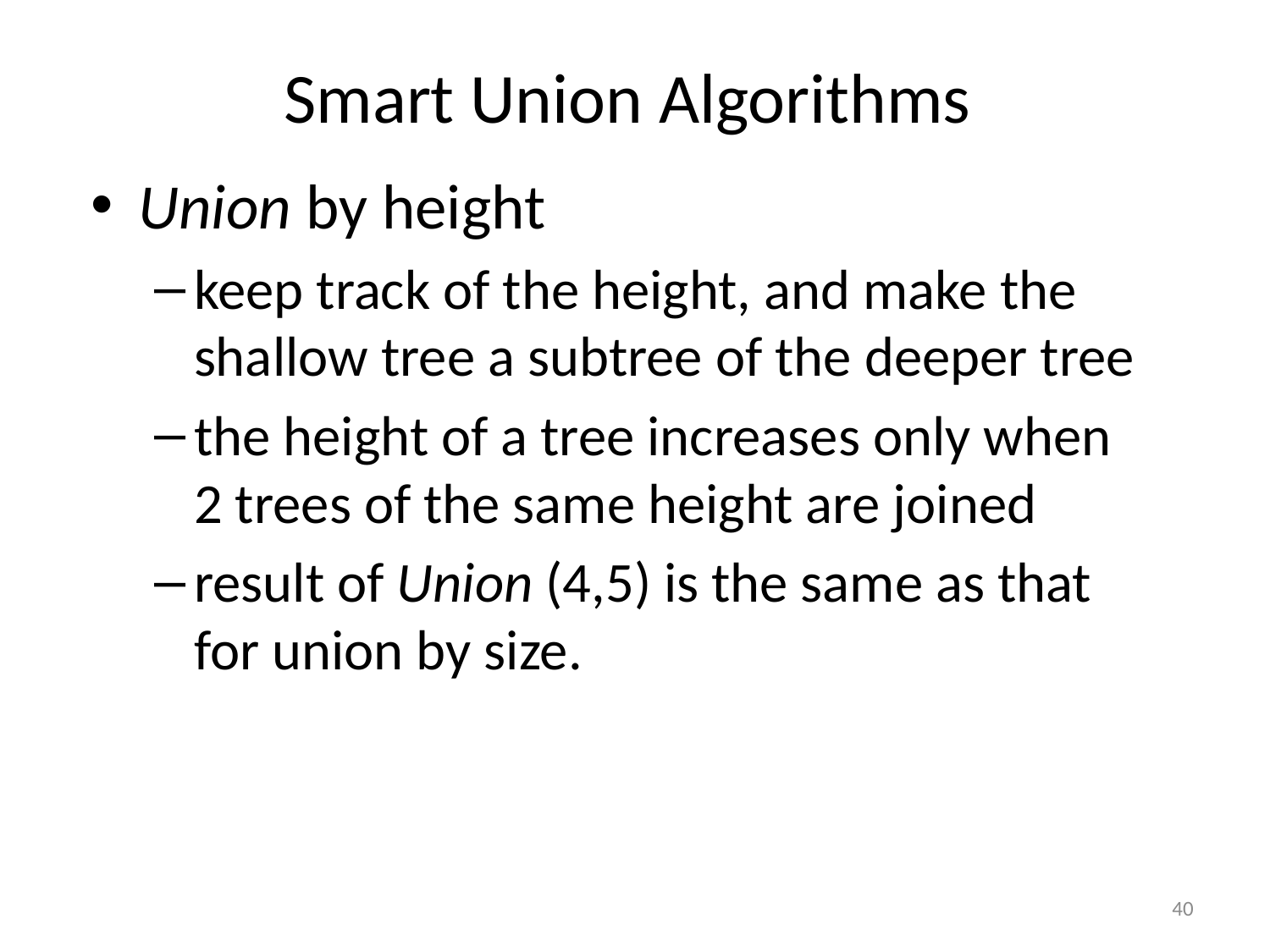

# Smart Union Algorithms
Union by height
keep track of the height, and make the shallow tree a subtree of the deeper tree
the height of a tree increases only when 2 trees of the same height are joined
result of Union (4,5) is the same as that for union by size.
40